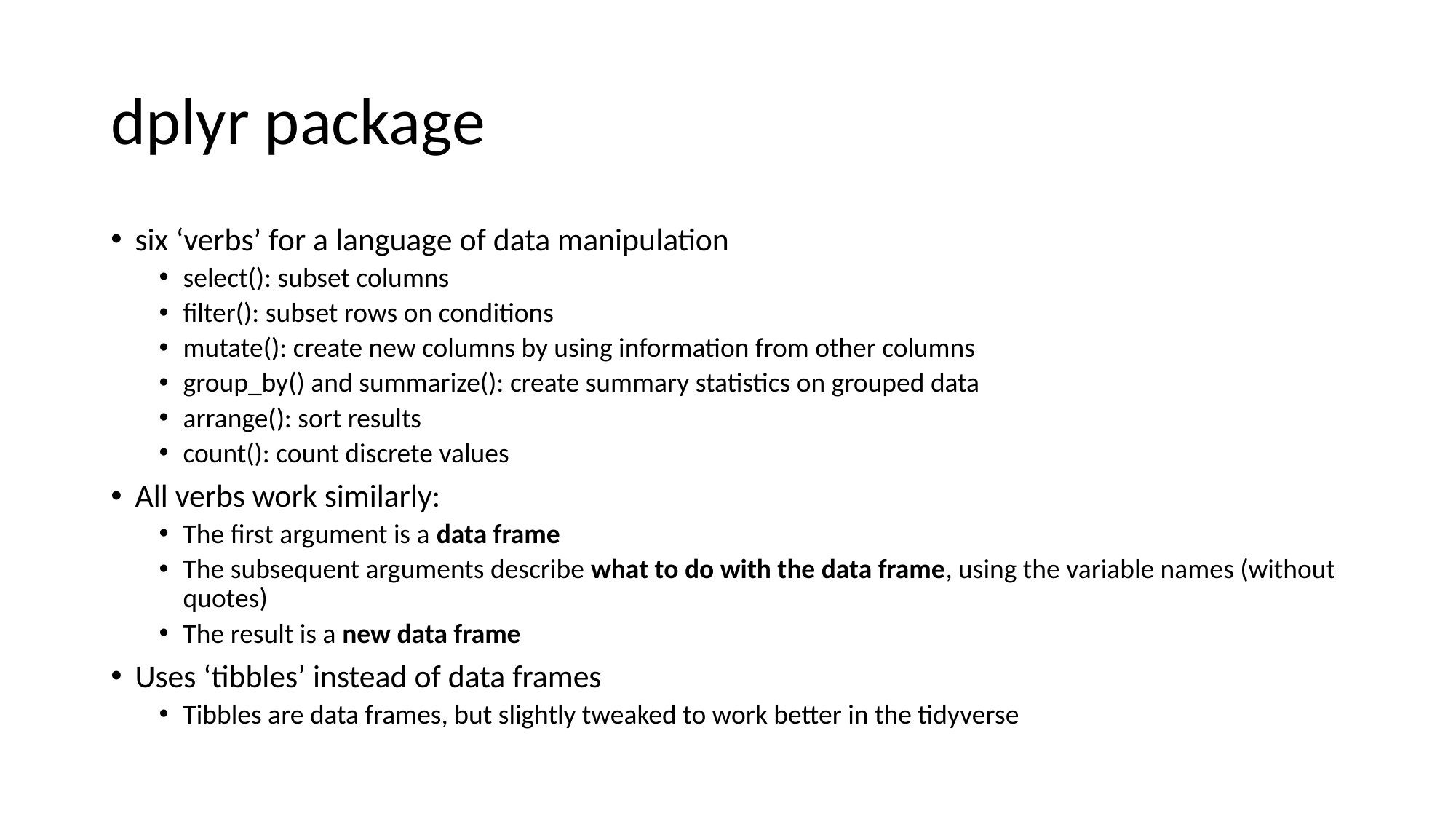

# dplyr package
six ‘verbs’ for a language of data manipulation
select(): subset columns
filter(): subset rows on conditions
mutate(): create new columns by using information from other columns
group_by() and summarize(): create summary statistics on grouped data
arrange(): sort results
count(): count discrete values
All verbs work similarly:
The first argument is a data frame
The subsequent arguments describe what to do with the data frame, using the variable names (without quotes)
The result is a new data frame
Uses ‘tibbles’ instead of data frames
Tibbles are data frames, but slightly tweaked to work better in the tidyverse